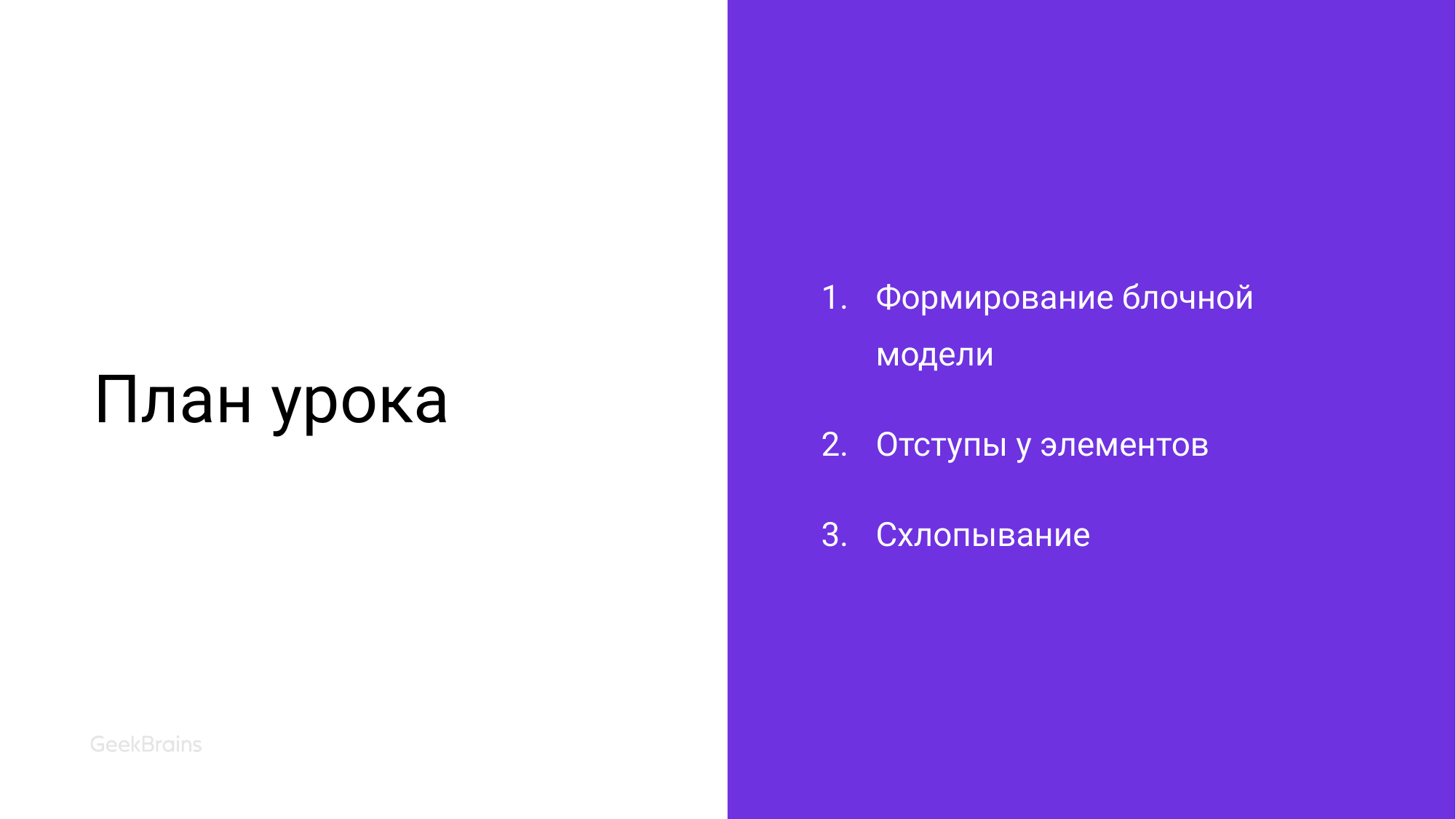

# План урока
Формирование блочной модели
Отступы у элементов
Схлопывание